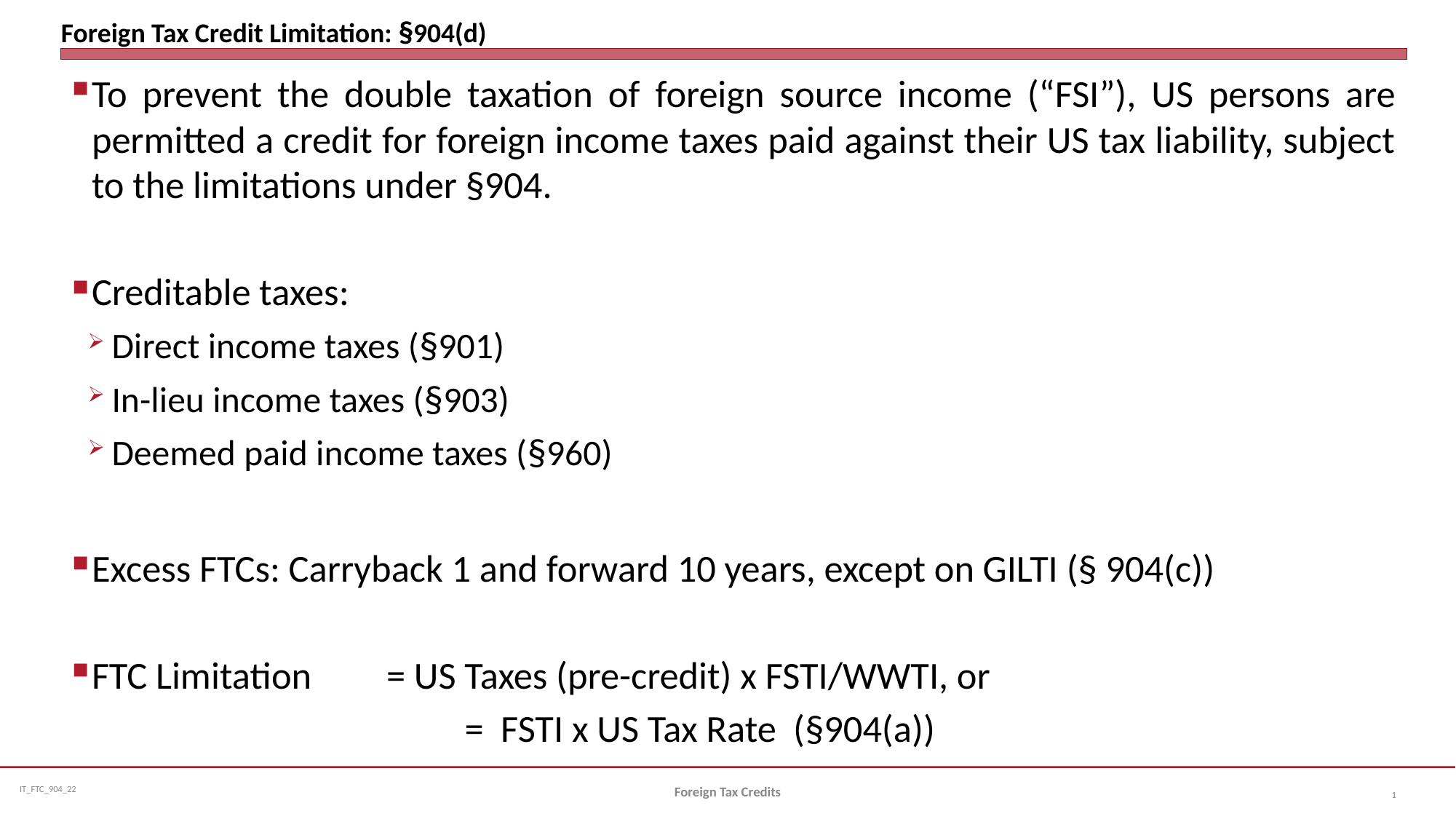

# Foreign Tax Credit Limitation: §904(d)
To prevent the double taxation of foreign source income (“FSI”), US persons are permitted a credit for foreign income taxes paid against their US tax liability, subject to the limitations under §904.

Creditable taxes:
Direct income taxes (§901)
In-lieu income taxes (§903)
Deemed paid income taxes (§960)

Excess FTCs: Carryback 1 and forward 10 years, except on GILTI (§ 904(c))

FTC Limitation  	= US Taxes (pre-credit) x FSTI/WWTI, or
			   	=  FSTI x US Tax Rate  (§904(a))

Foreign Tax Credits
1